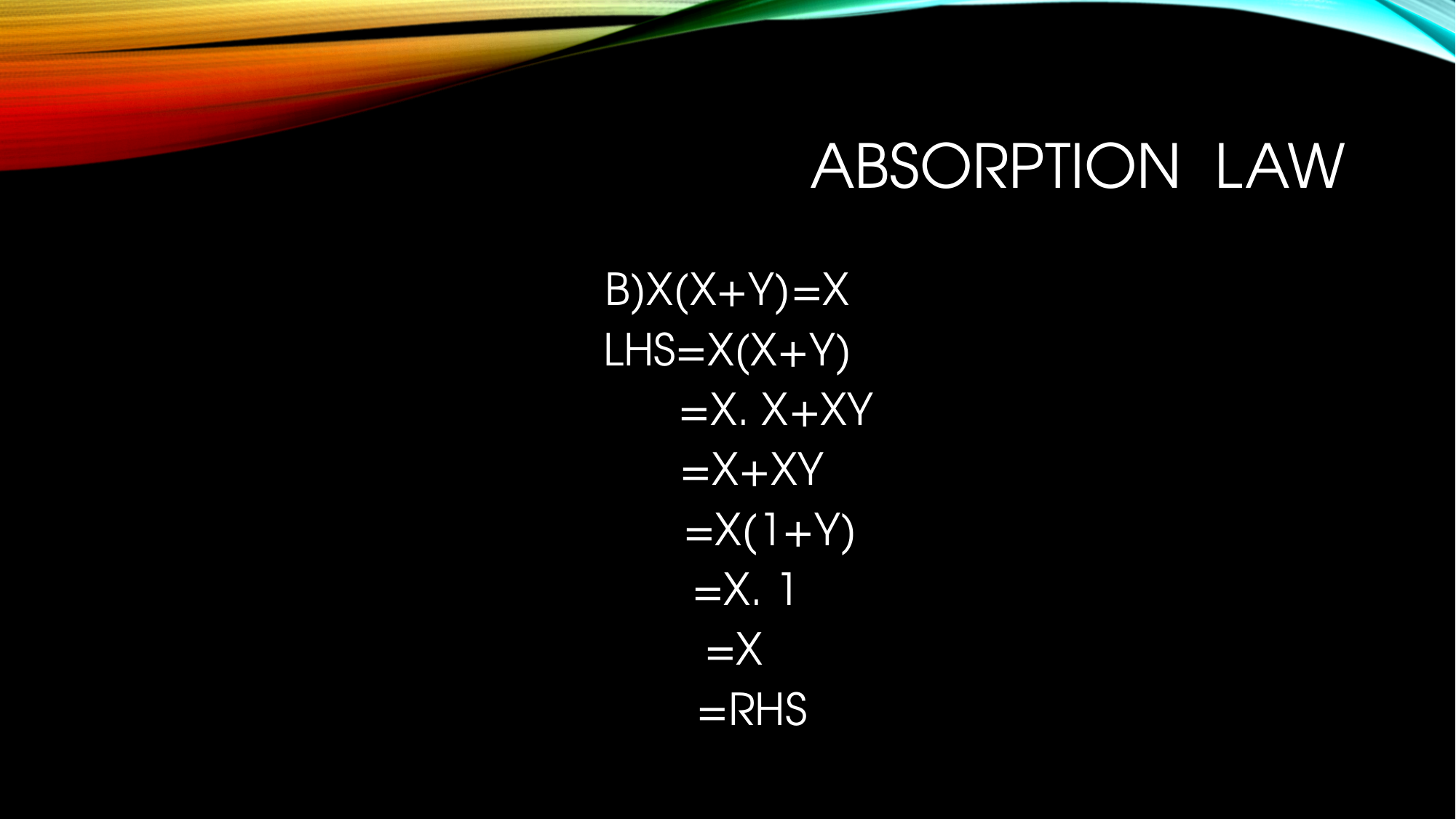

# ABSORPTION  LAW
B)X(X+Y)=X
LHS=X(X+Y)
        =X. X+XY
    =X+XY
       =X(1+Y)
   =X. 1
 =X
    =RHS